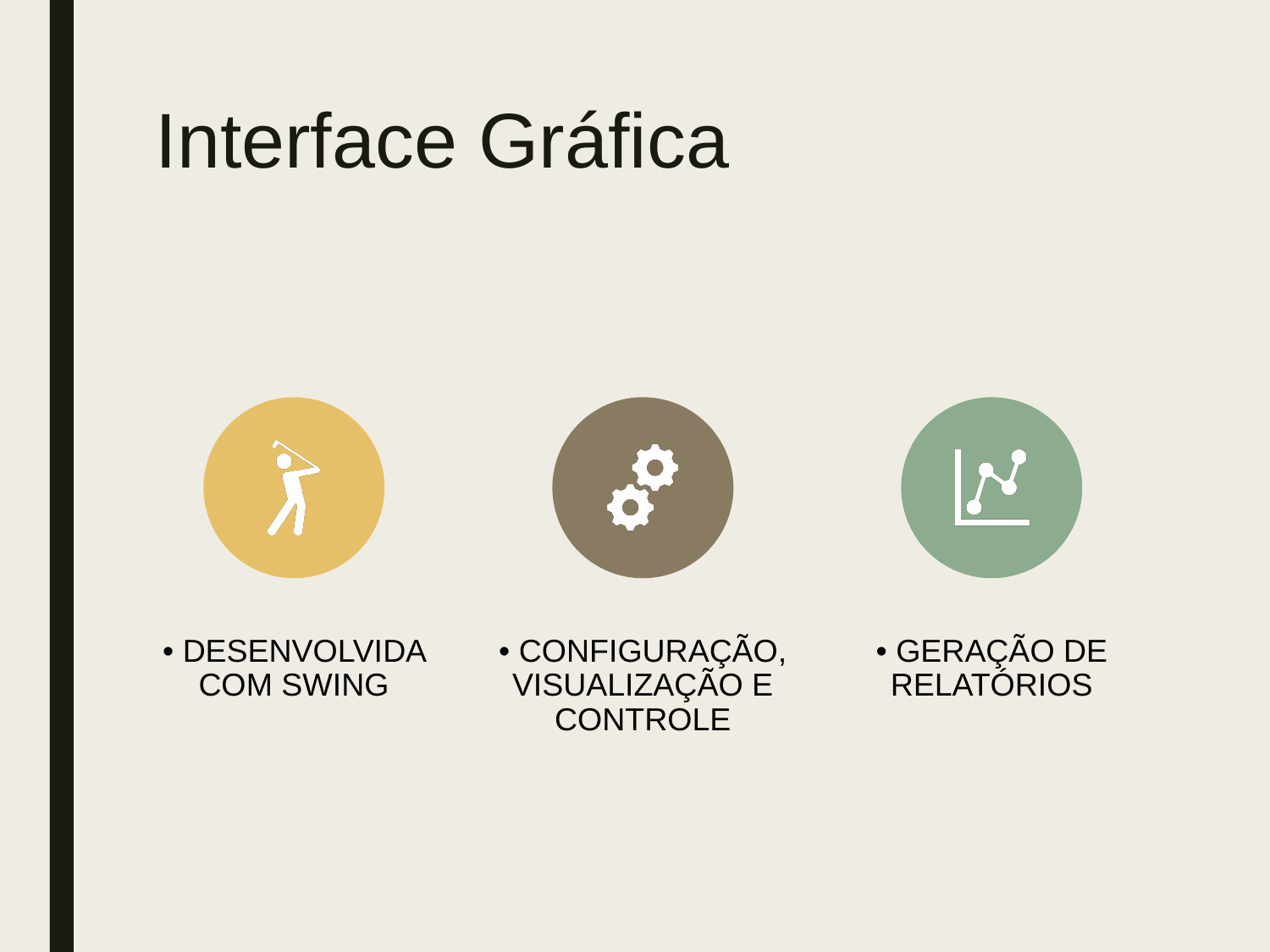

# Interface Gráfica
• Desenvolvida com Swing
• Configuração, visualização e controle
• Geração de relatórios